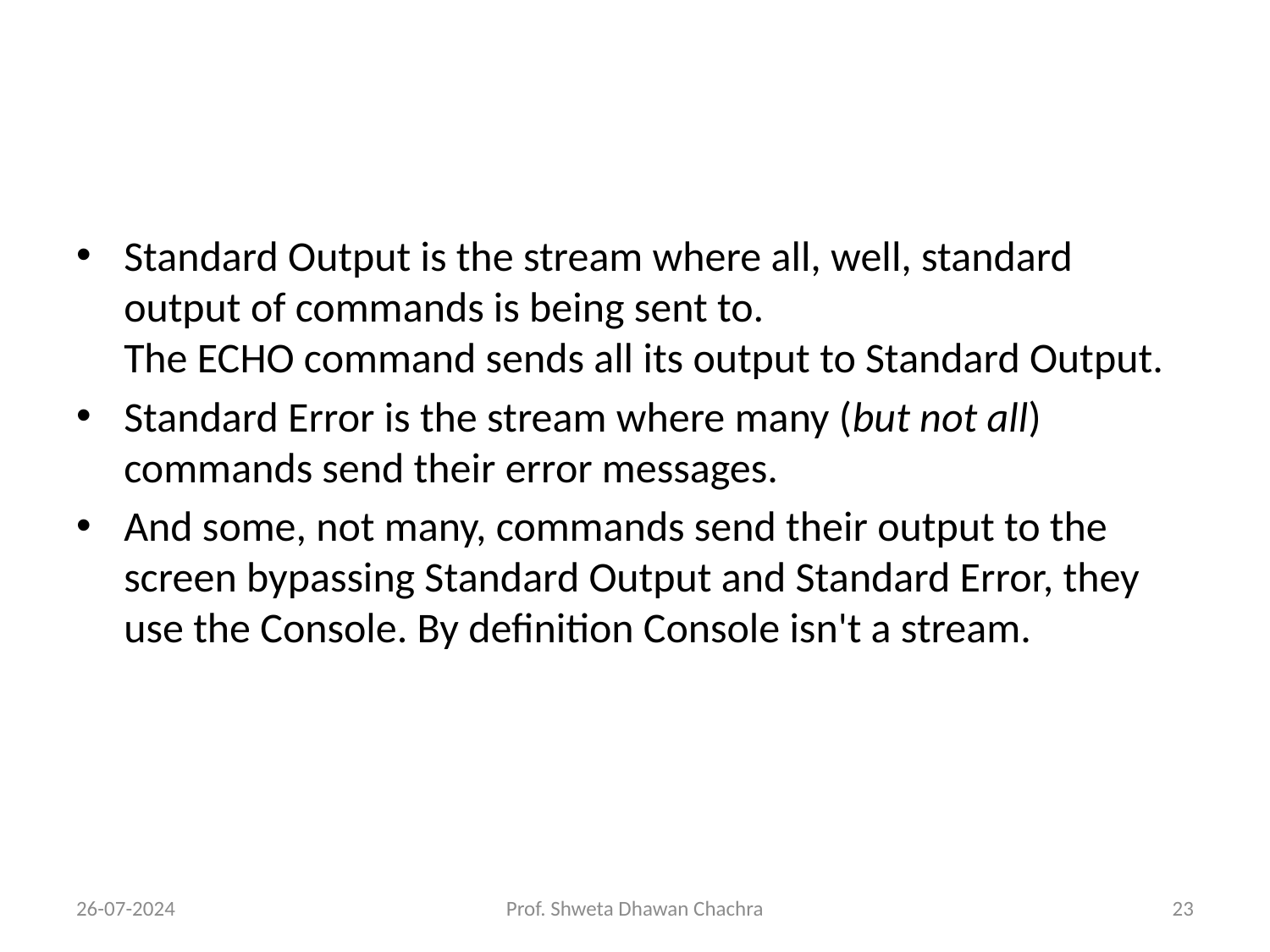

#
Standard Output is the stream where all, well, standard output of commands is being sent to.
The ECHO command sends all its output to Standard Output.
Standard Error is the stream where many (but not all) commands send their error messages.
And some, not many, commands send their output to the screen bypassing Standard Output and Standard Error, they use the Console. By definition Console isn't a stream.
26-07-2024
Prof. Shweta Dhawan Chachra
23